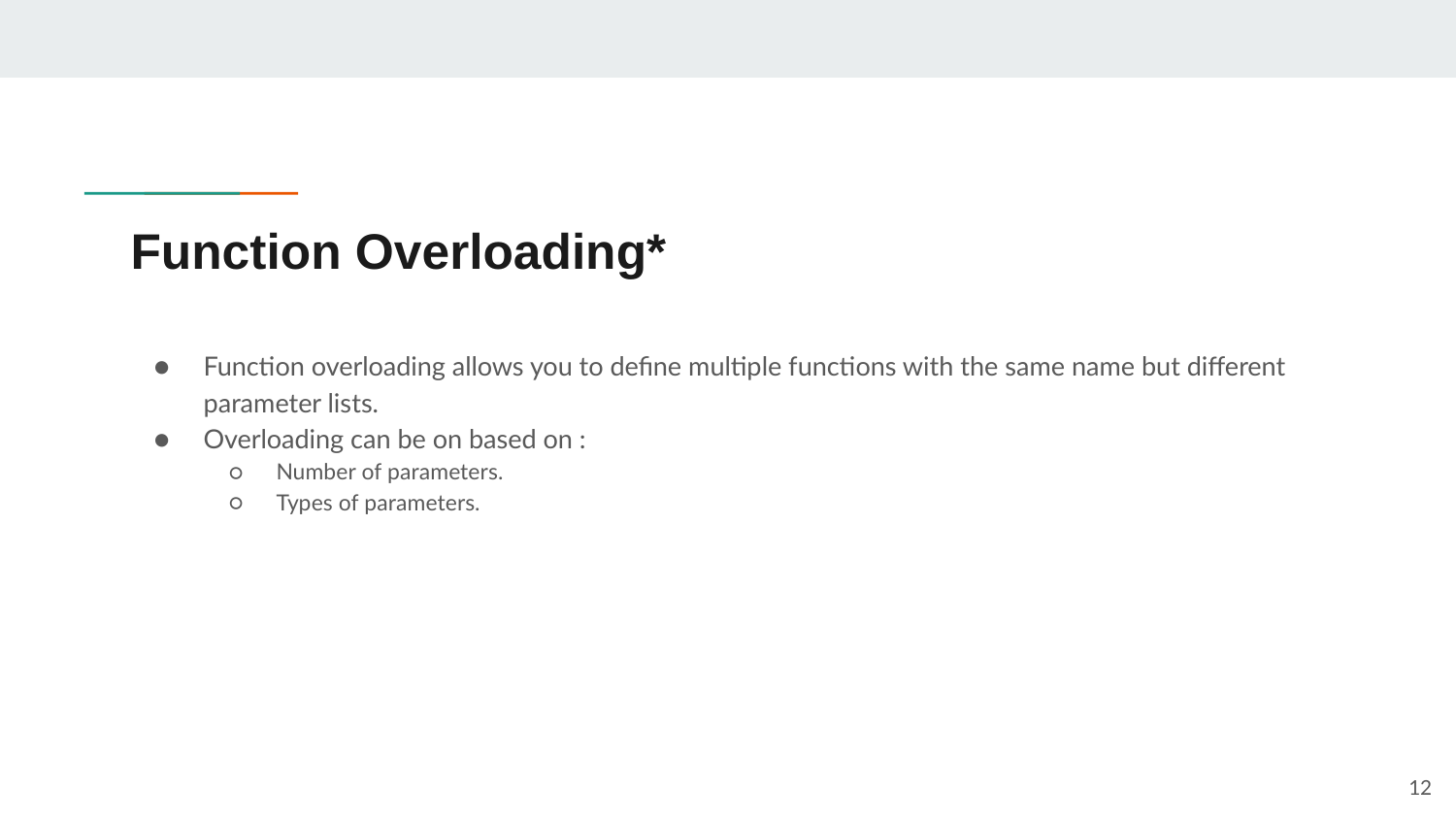

# Function Overloading*

Function overloading allows you to define multiple functions with the same name but different parameter lists.
Overloading can be on based on :
Number of parameters.
Types of parameters.
12